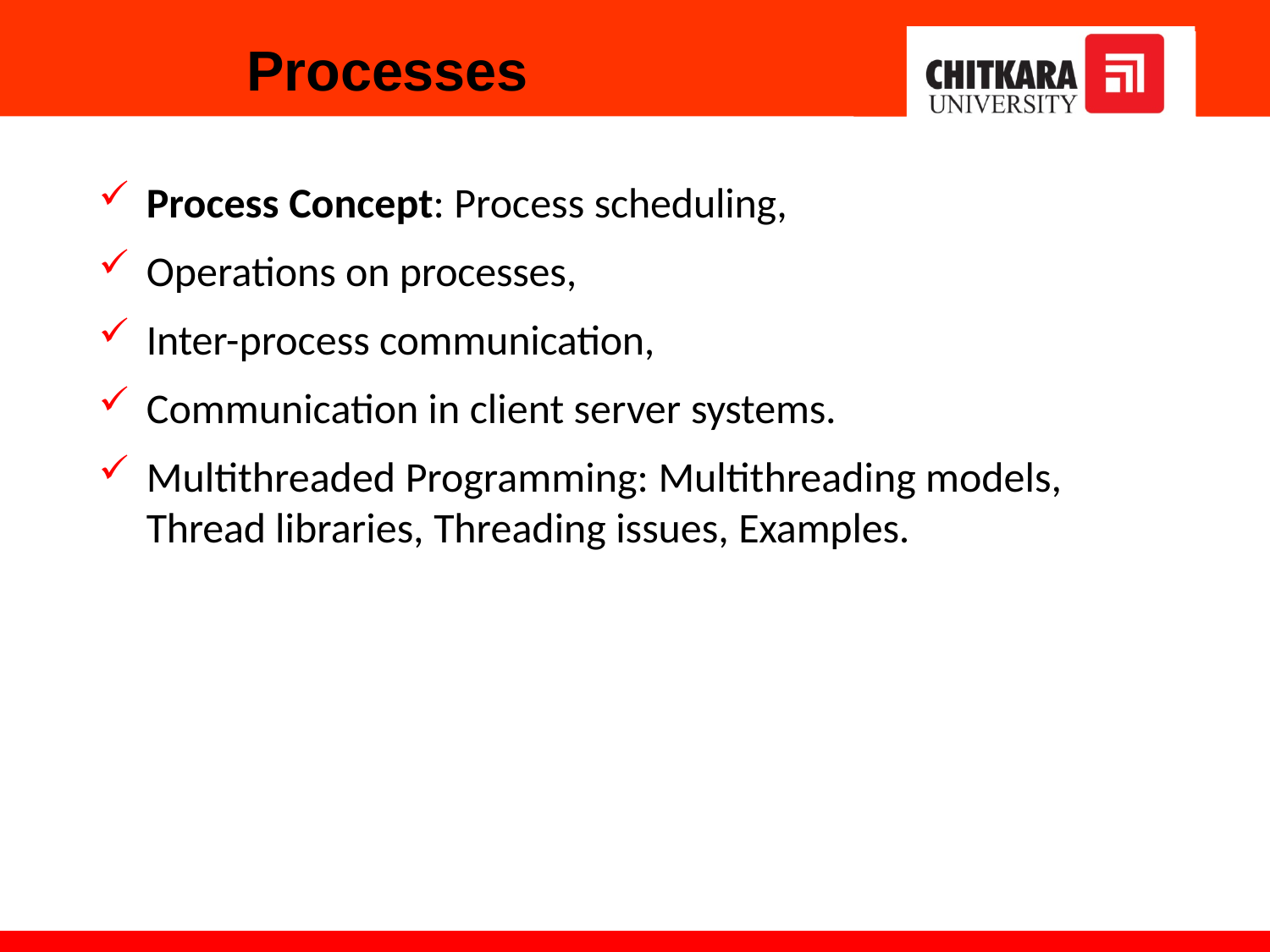

# Processes
Process Concept: Process scheduling,
Operations on processes,
Inter-process communication,
Communication in client server systems.
Multithreaded Programming: Multithreading models, Thread libraries, Threading issues, Examples.